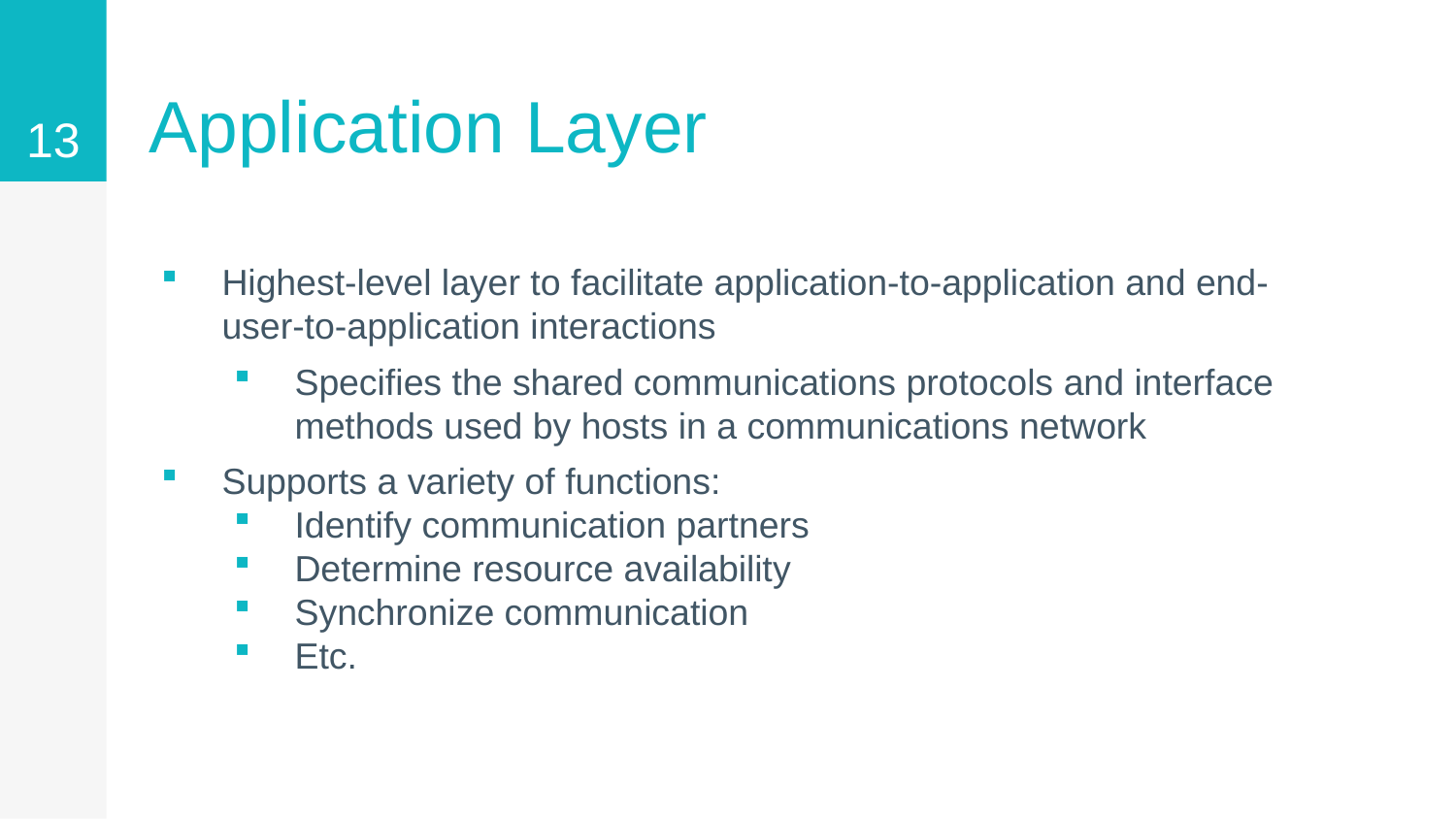

13
# Application Layer
Highest-level layer to facilitate application-to-application and end-user-to-application interactions
Specifies the shared communications protocols and interface methods used by hosts in a communications network
Supports a variety of functions:
Identify communication partners
Determine resource availability
Synchronize communication
Etc.